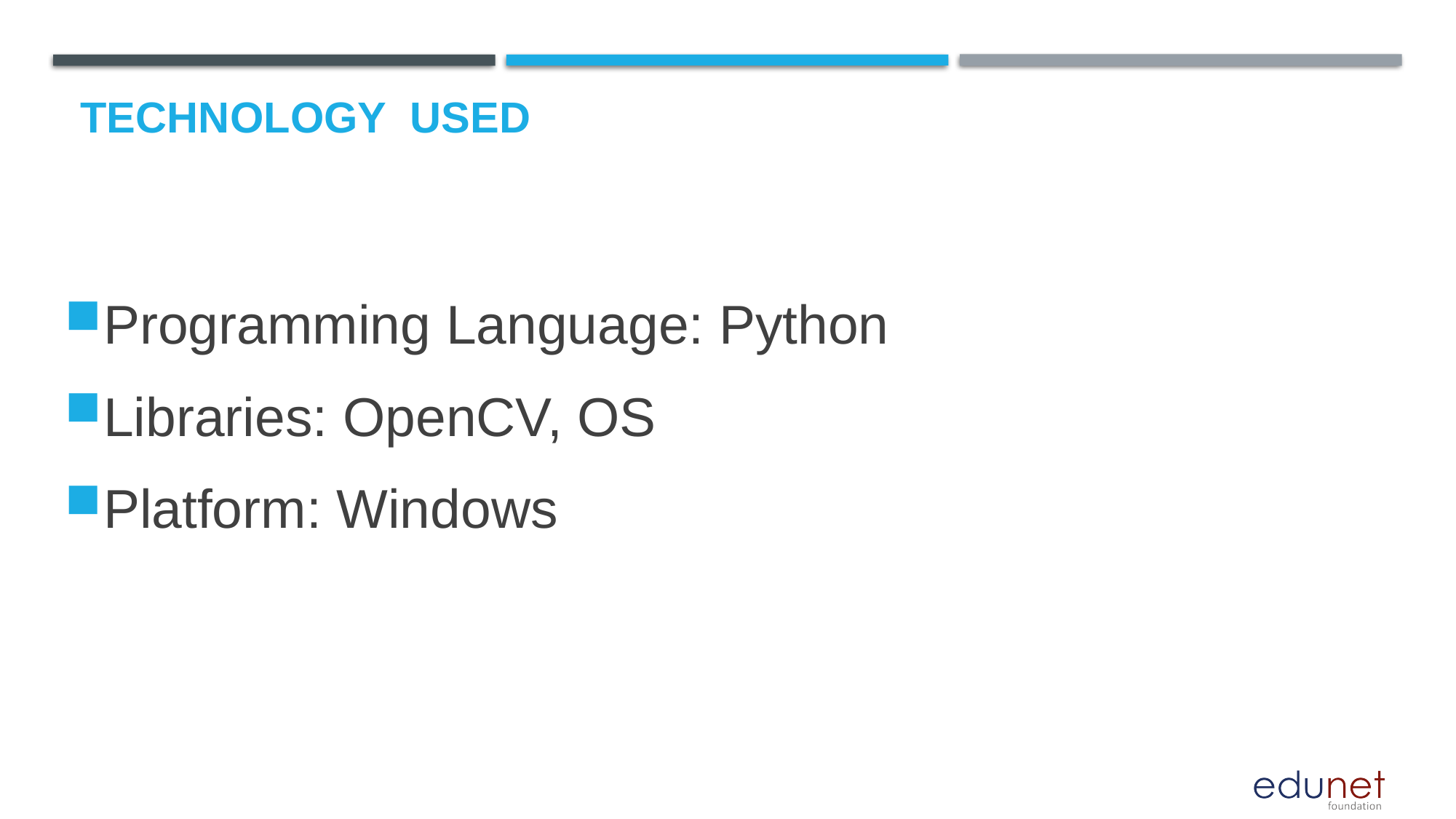

Programming Language: Python
Libraries: OpenCV, OS
Platform: Windows
# Technology  used